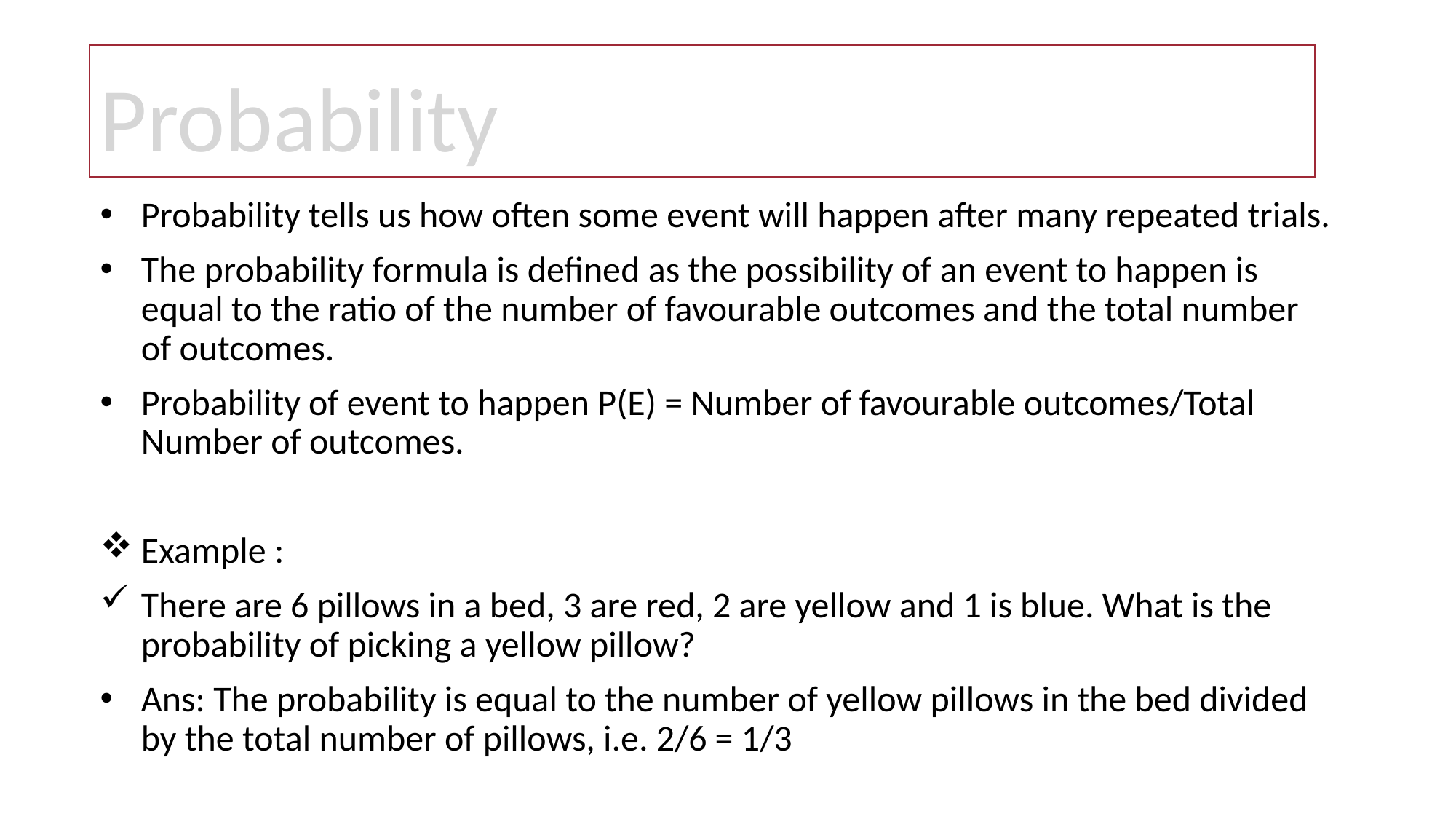

# Probability
Probability tells us how often some event will happen after many repeated trials.
The probability formula is defined as the possibility of an event to happen is equal to the ratio of the number of favourable outcomes and the total number of outcomes.
Probability of event to happen P(E) = Number of favourable outcomes/Total Number of outcomes.

Example :
There are 6 pillows in a bed, 3 are red, 2 are yellow and 1 is blue. What is the probability of picking a yellow pillow?
Ans: The probability is equal to the number of yellow pillows in the bed divided by the total number of pillows, i.e. 2/6 = 1/3